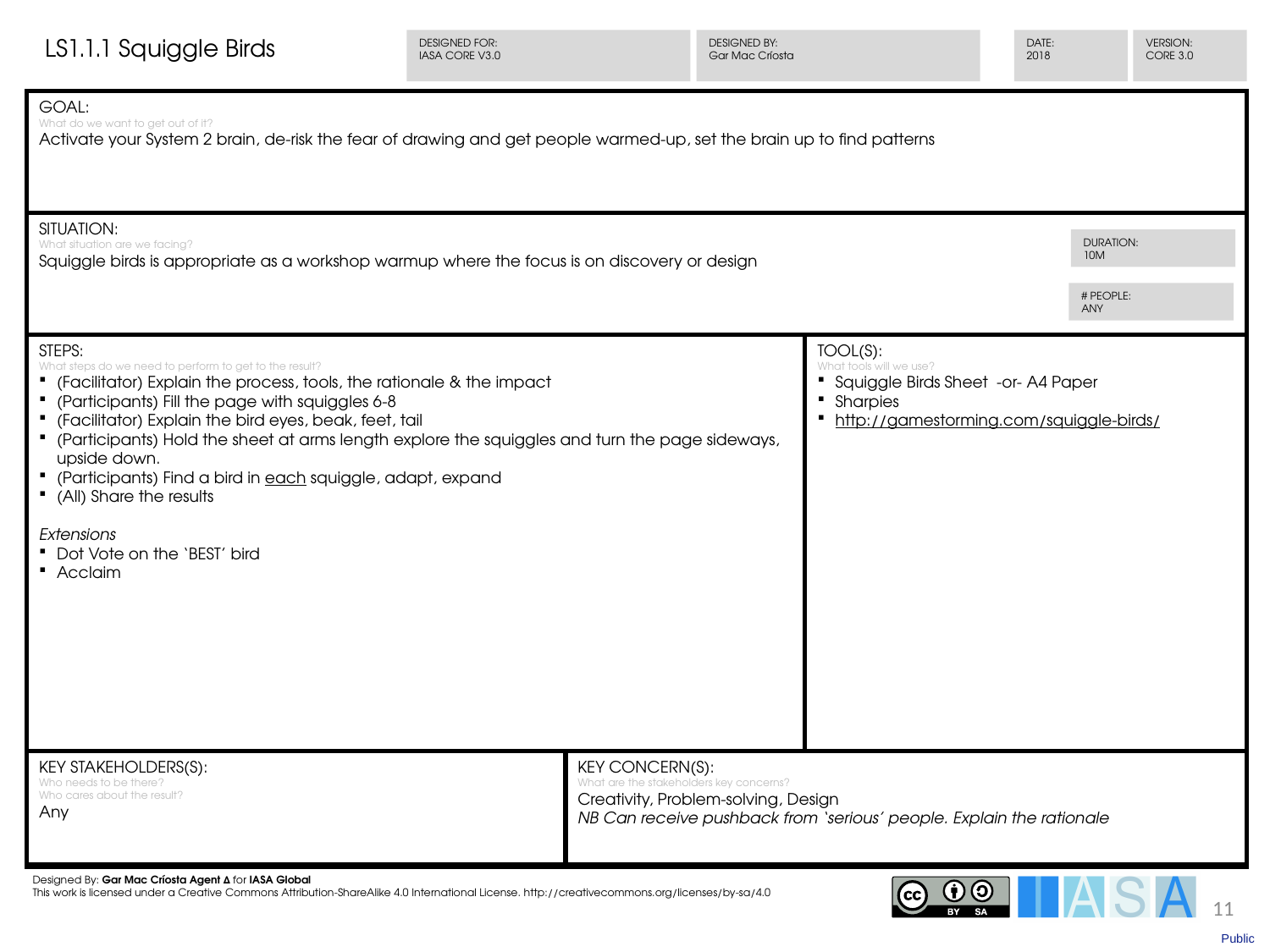

LS1.1.1 Squiggle Birds
VERSION:
CORE 3.0
DESIGNED FOR:
IASA CORE V3.0
DESIGNED BY:
Gar Mac Críosta
DATE:
2018

GOAL:
What do we want to get out of it?
Activate your System 2 brain, de-risk the fear of drawing and get people warmed-up, set the brain up to find patterns

SITUATION:
What situation are we facing?
Squiggle birds is appropriate as a workshop warmup where the focus is on discovery or design
STEPS:
What steps do we need to perform to get to the result?
(Facilitator) Explain the process, tools, the rationale & the impact
(Participants) Fill the page with squiggles 6-8
(Facilitator) Explain the bird eyes, beak, feet, tail
(Participants) Hold the sheet at arms length explore the squiggles and turn the page sideways, upside down.
(Participants) Find a bird in each squiggle, adapt, expand
(All) Share the results

Extensions
Dot Vote on the ‘BEST’ bird
Acclaim

TOOL(S):
What tools will we use?
Squiggle Birds Sheet  -or- A4 Paper
Sharpies
http://gamestorming.com/squiggle-birds/

KEY STAKEHOLDERS(S):
Who needs to be there?
Who cares about the result?
Any
KEY CONCERN(S):
What are the stakeholders key concerns?
Creativity, Problem-solving, Design
NB Can receive pushback from ‘serious’ people. Explain the rationale
Designed By: Gar Mac Críosta Agent ∆ for IASA Global
This work is licensed under a Creative Commons Attribution-ShareAlike 4.0 International License. http://creativecommons.org/licenses/by-sa/4.0
DURATION:
10M

# PEOPLE:
ANY
11